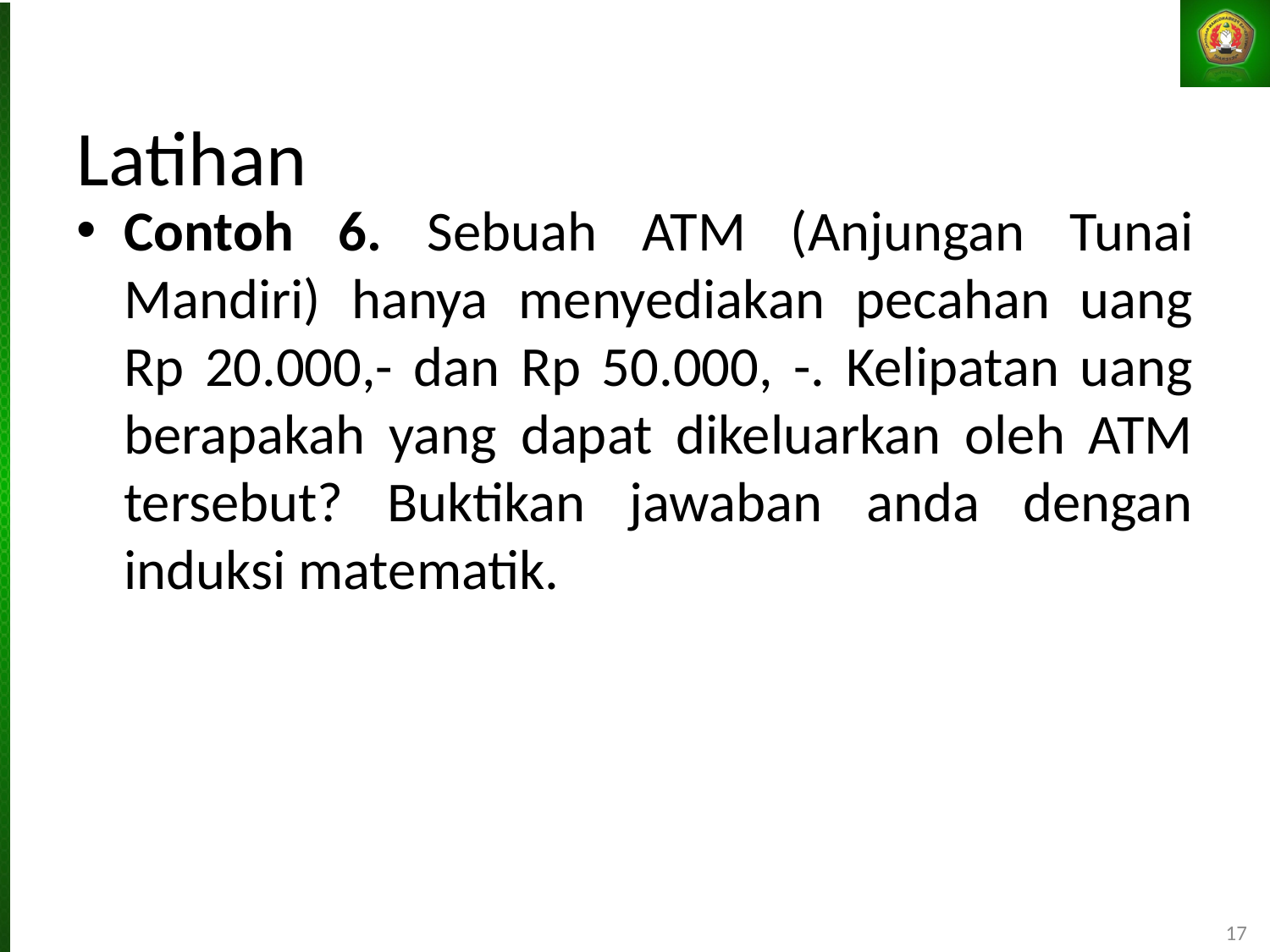

# Latihan
Contoh 6. Sebuah ATM (Anjungan Tunai Mandiri) hanya menyediakan pecahan uang Rp 20.000,- dan Rp 50.000, -. Kelipatan uang berapakah yang dapat dikeluarkan oleh ATM tersebut? Buktikan jawaban anda dengan induksi matematik.

17